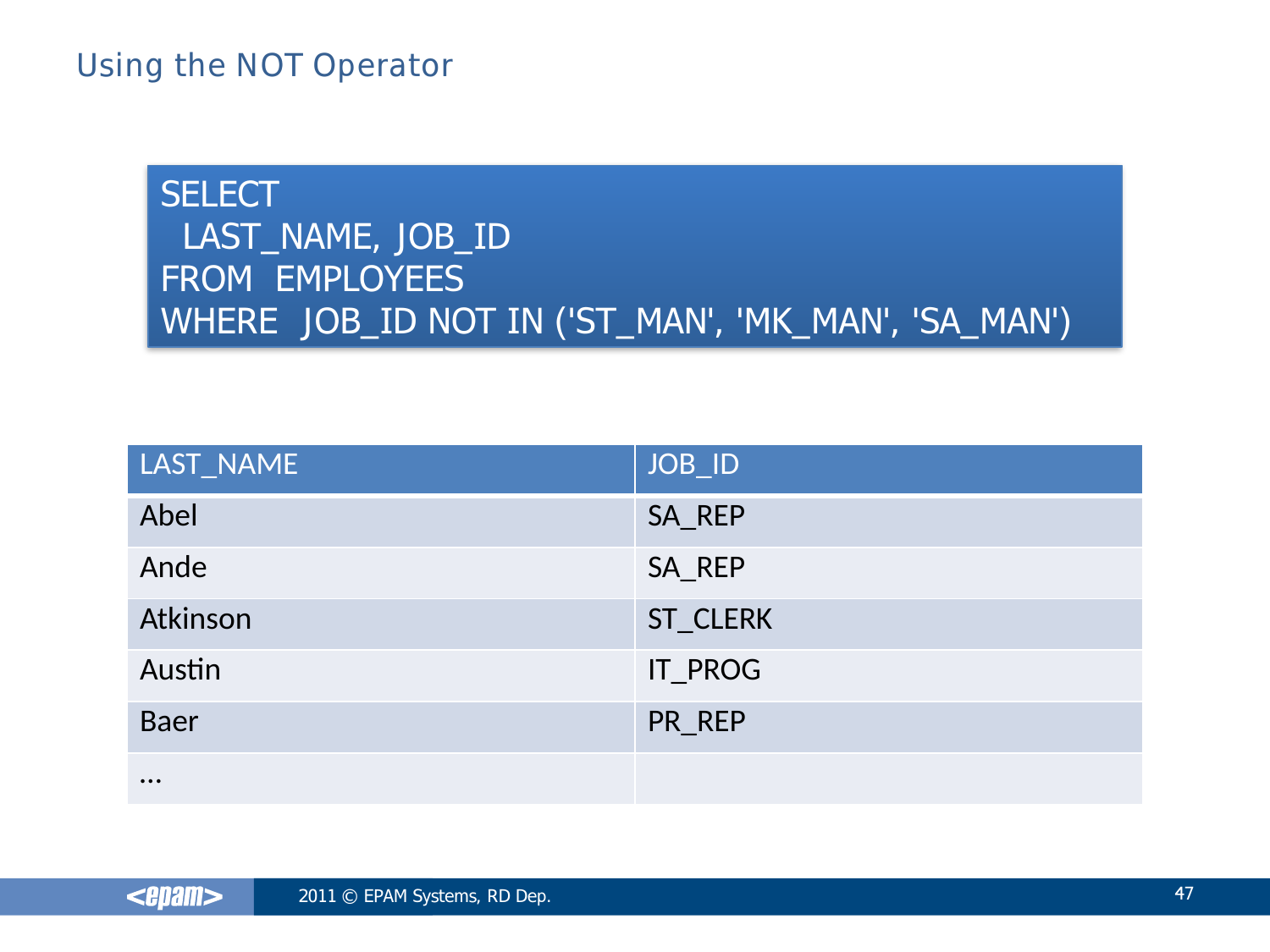

# Using the NOT Operator
SELECT
  LAST_NAME, JOB_ID
FROM  EMPLOYEES
WHERE  JOB_ID NOT IN ('ST_MAN', 'MK_MAN', 'SA_MAN')
| LAST\_NAME | JOB\_ID |
| --- | --- |
| Abel | SA\_REP |
| Ande | SA\_REP |
| Atkinson | ST\_CLERK |
| Austin | IT\_PROG |
| Baer | PR\_REP |
| … |  |
47
2011 © EPAM Systems, RD Dep.